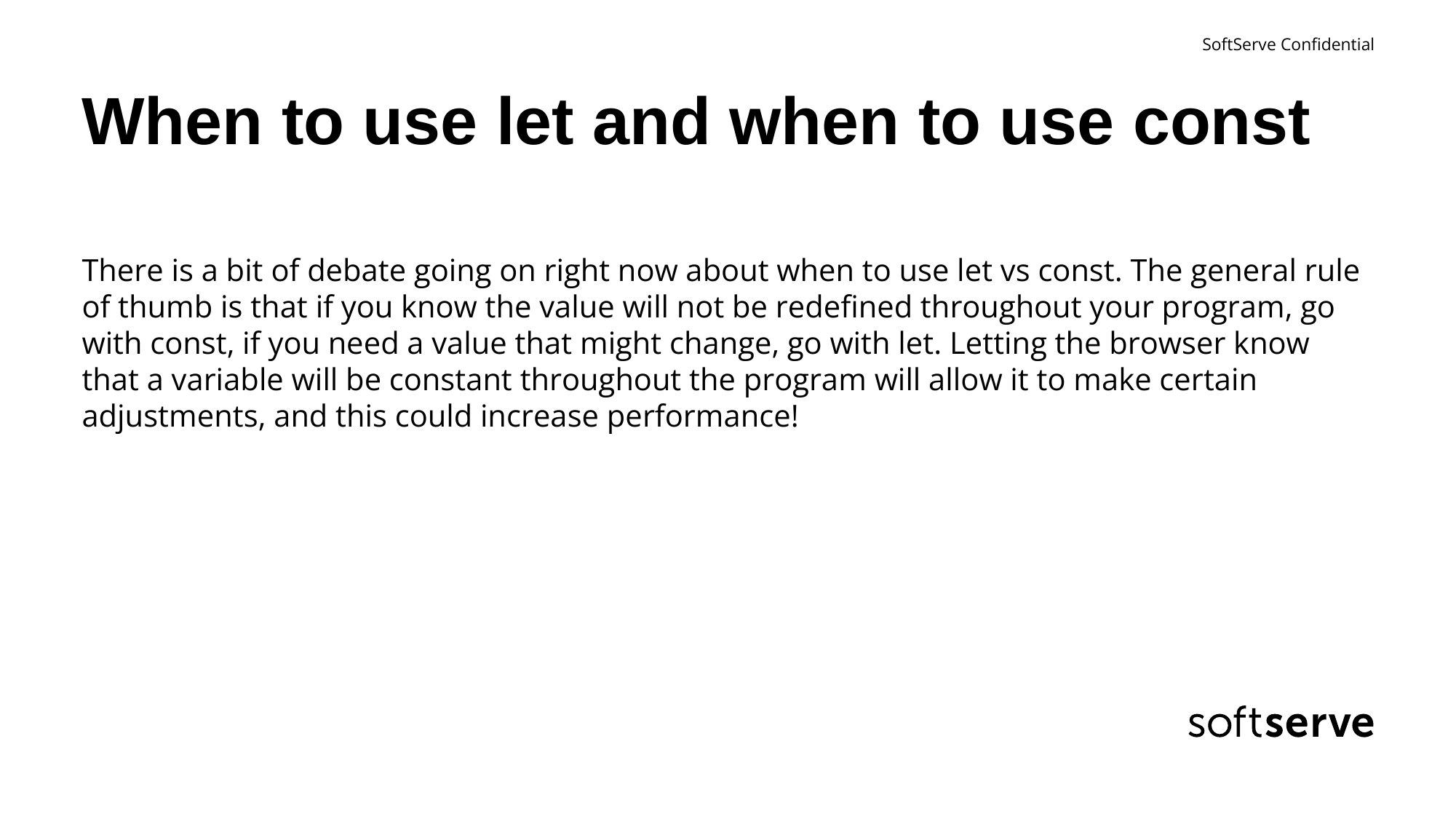

# When to use let and when to use const
There is a bit of debate going on right now about when to use let vs const. The general rule of thumb is that if you know the value will not be redefined throughout your program, go with const, if you need a value that might change, go with let. Letting the browser know that a variable will be constant throughout the program will allow it to make certain adjustments, and this could increase performance!